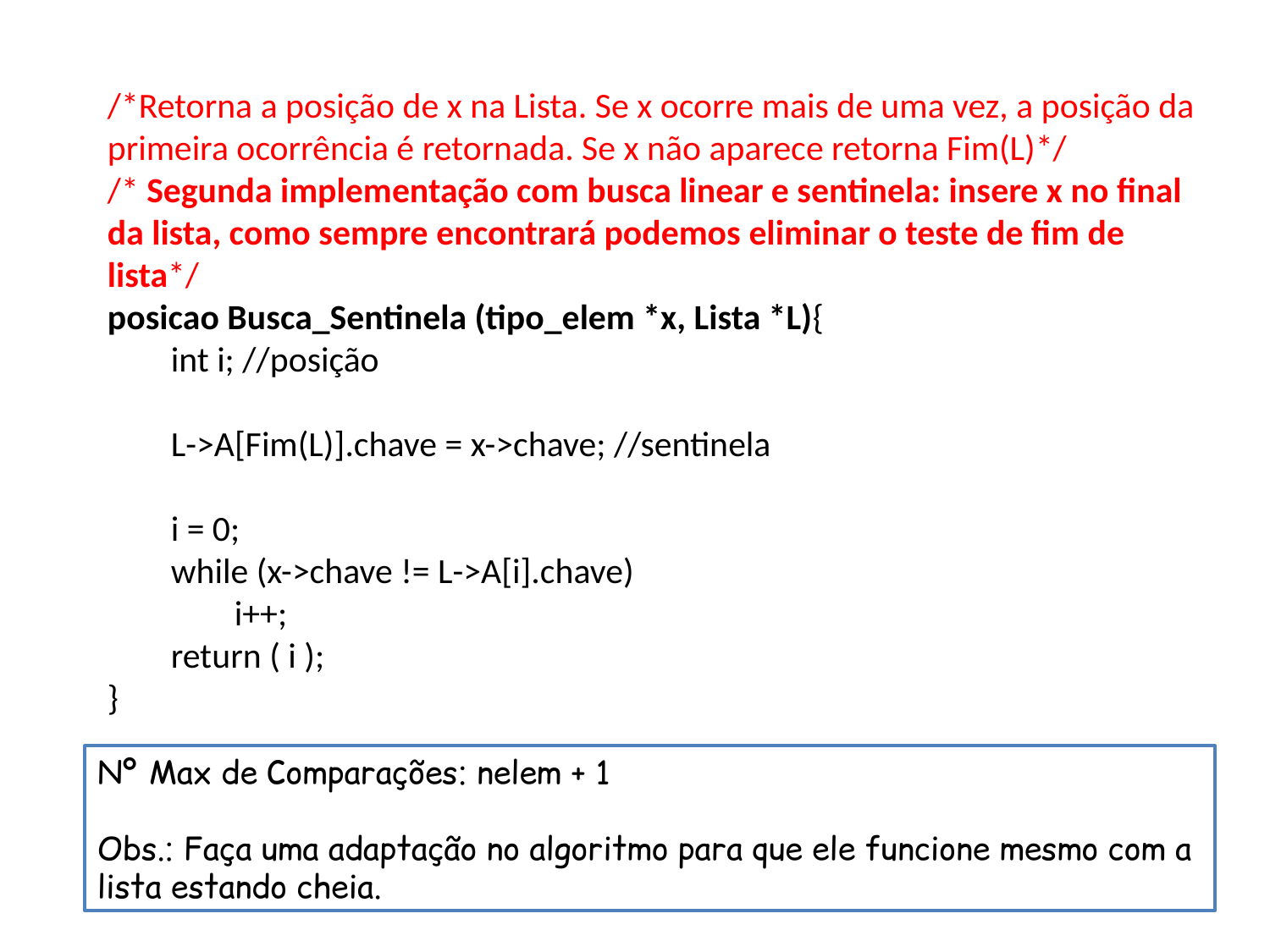

/*Retorna a posição de x na Lista. Se x ocorre mais de uma vez, a posição da primeira ocorrência é retornada. Se x não aparece retorna Fim(L)*/
/* Segunda implementação com busca linear e sentinela: insere x no final da lista, como sempre encontrará podemos eliminar o teste de fim de lista*/
posicao Busca_Sentinela (tipo_elem *x, Lista *L){
int i; //posição

L->A[Fim(L)].chave = x->chave; //sentinela

i = 0;
while (x->chave != L->A[i].chave)
i++;
return ( i );
}
Nº Max de Comparações: nelem + 1

Obs.: Faça uma adaptação no algoritmo para que ele funcione mesmo com a lista estando cheia.